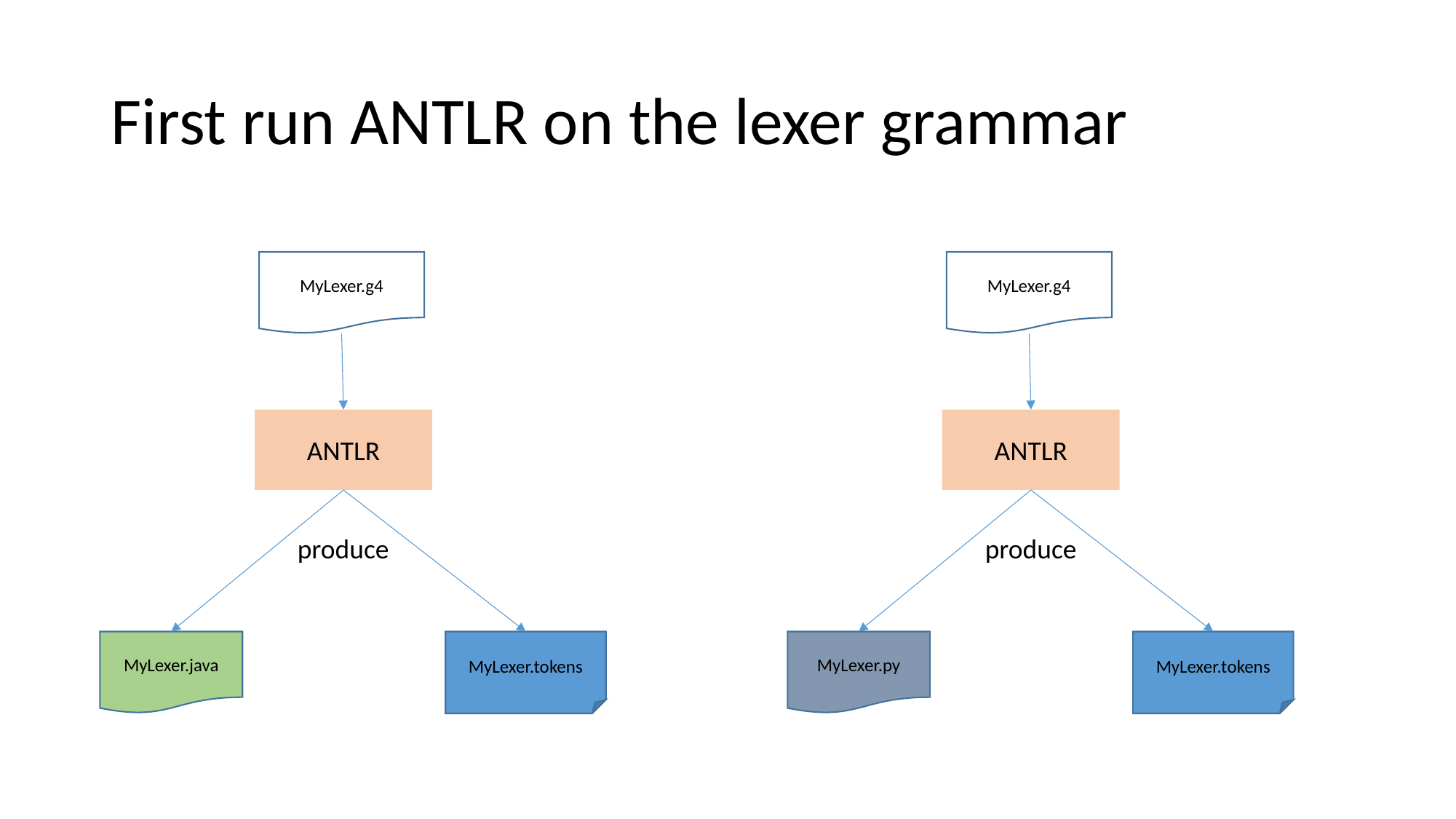

# First run ANTLR on the lexer grammar
MyLexer.g4
MyLexer.g4
ANTLR
ANTLR
produce
produce
MyLexer.java
MyLexer.tokens
MyLexer.py
MyLexer.tokens